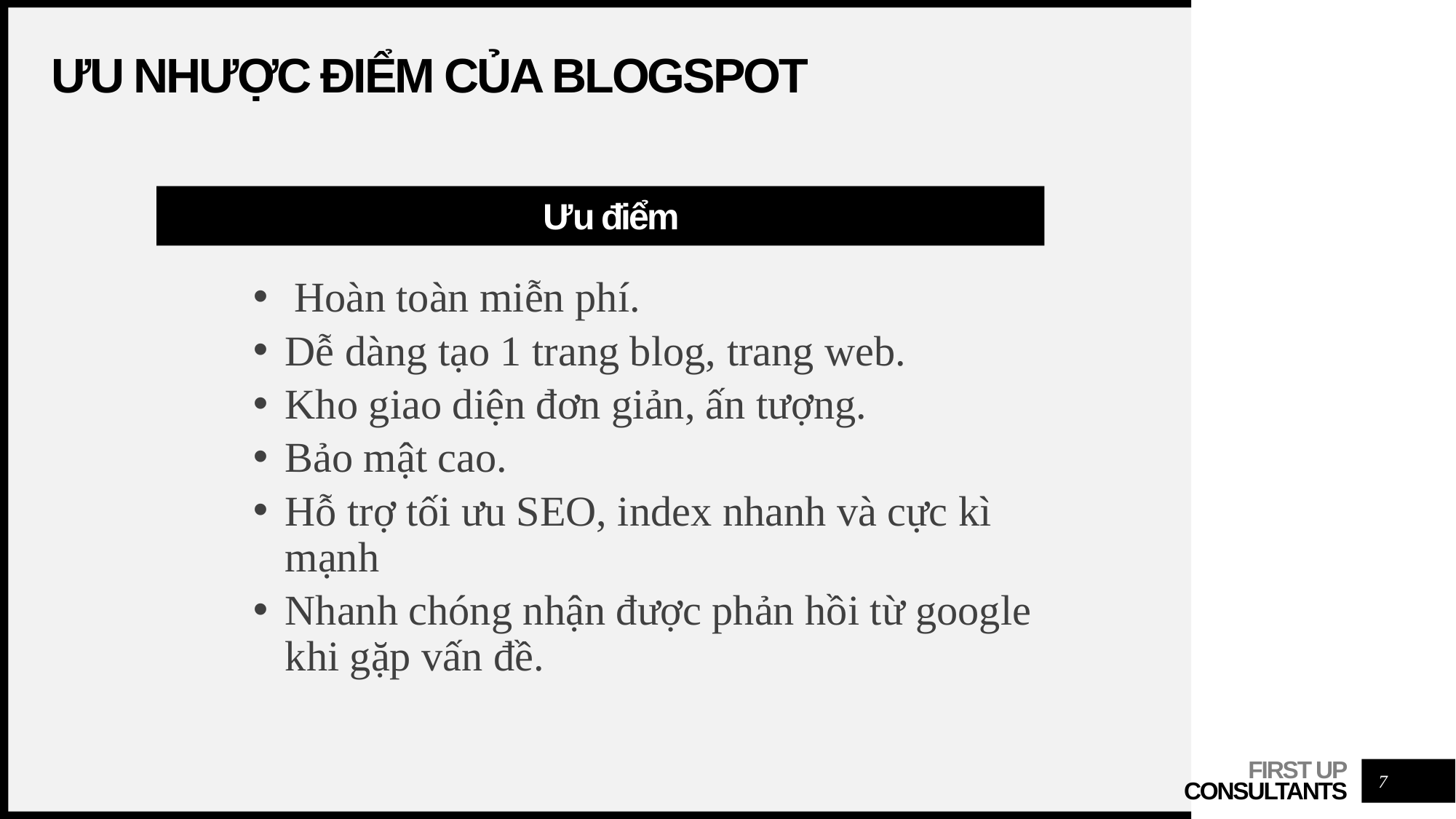

# Ưu nhược điểm của Blogspot
Ưu điểm
Hoàn toàn miễn phí.
Dễ dàng tạo 1 trang blog, trang web.
Kho giao diện đơn giản, ấn tượng.
Bảo mật cao.
Hỗ trợ tối ưu SEO, index nhanh và cực kì mạnh
Nhanh chóng nhận được phản hồi từ google khi gặp vấn đề.
7